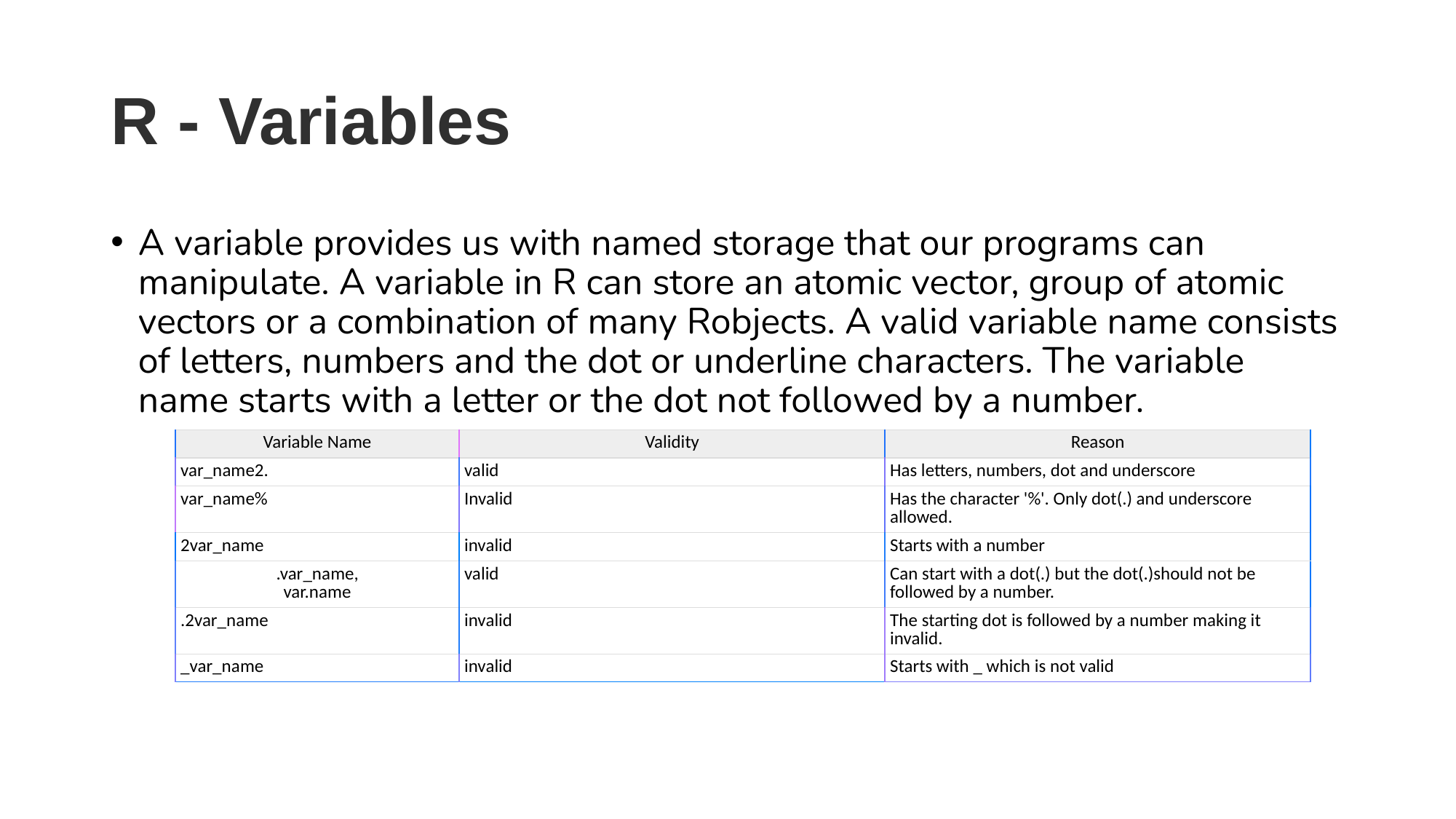

# R - Variables
A variable provides us with named storage that our programs can manipulate. A variable in R can store an atomic vector, group of atomic vectors or a combination of many Robjects. A valid variable name consists of letters, numbers and the dot or underline characters. The variable name starts with a letter or the dot not followed by a number.
| Variable Name | Validity | Reason |
| --- | --- | --- |
| var\_name2. | valid | Has letters, numbers, dot and underscore |
| var\_name% | Invalid | Has the character '%'. Only dot(.) and underscore allowed. |
| 2var\_name | invalid | Starts with a number |
| .var\_name, var.name | valid | Can start with a dot(.) but the dot(.)should not be followed by a number. |
| .2var\_name | invalid | The starting dot is followed by a number making it invalid. |
| \_var\_name | invalid | Starts with \_ which is not valid |